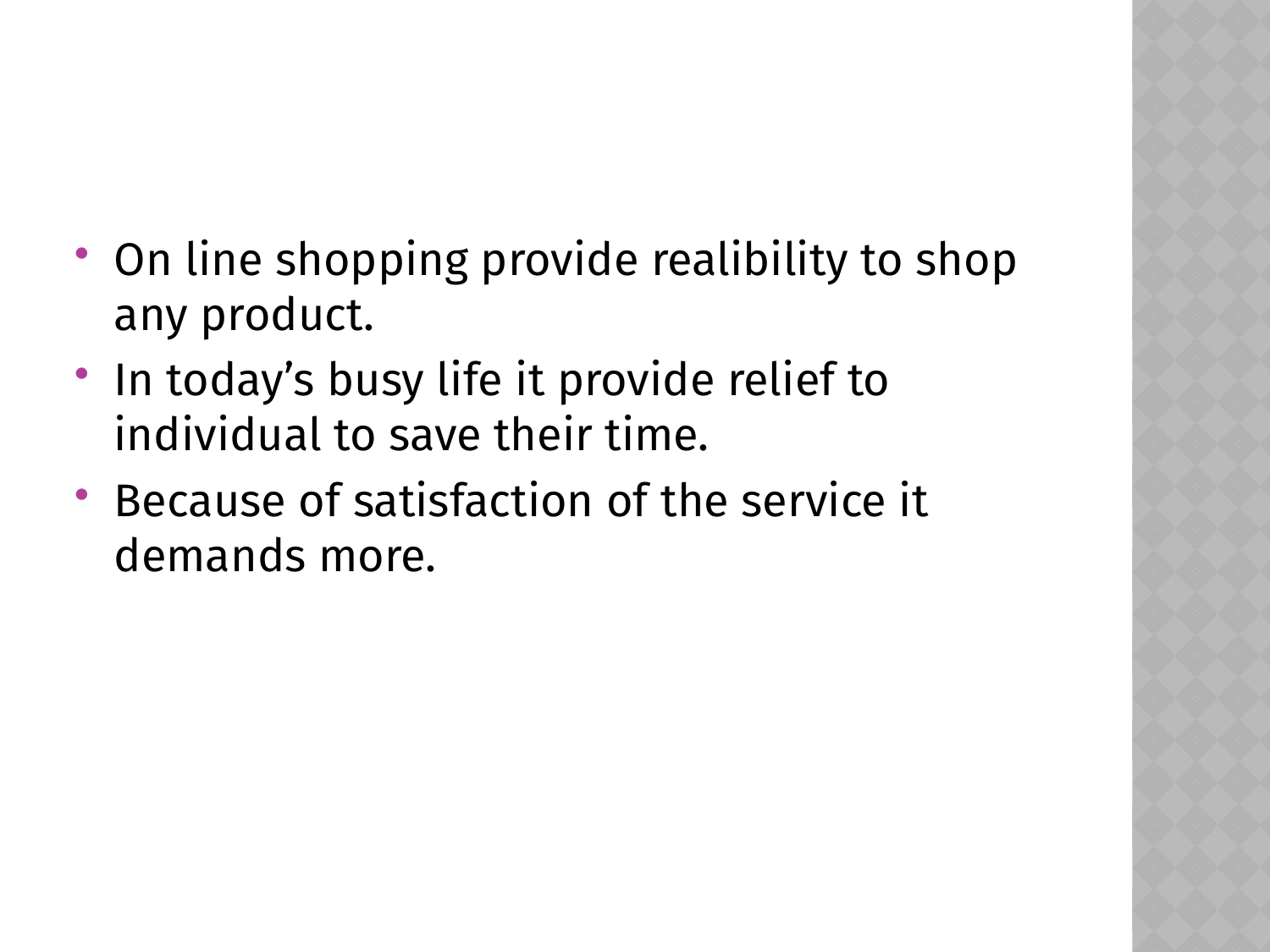

#
On line shopping provide realibility to shop any product.
In today’s busy life it provide relief to individual to save their time.
Because of satisfaction of the service it demands more.